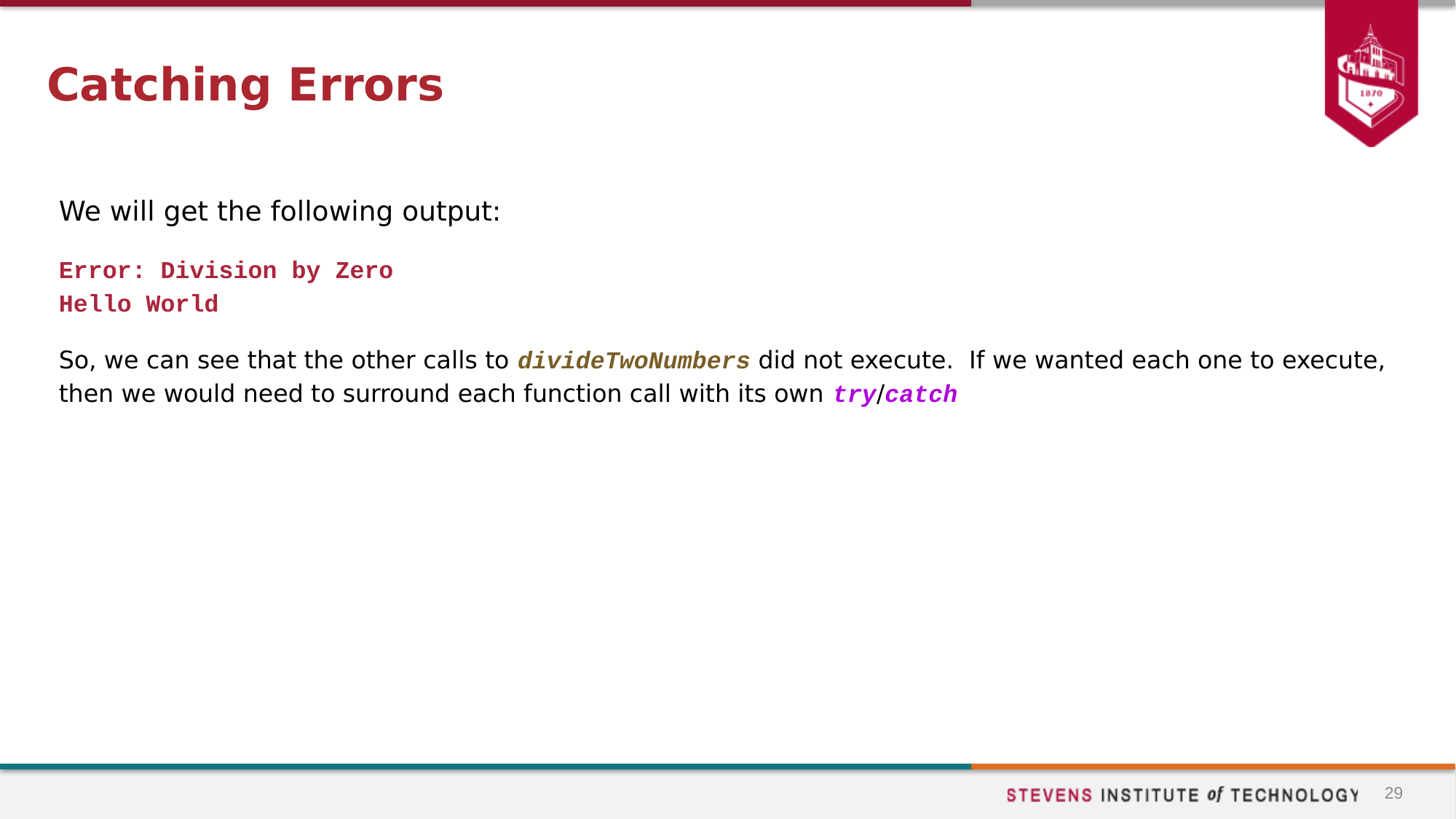

# Catching Errors
We will get the following output:
Error: Division by Zero
Hello World
So, we can see that the other calls to divideTwoNumbers did not execute.  If we wanted each one to execute, then we would need to surround each function call with its own try/catch
29